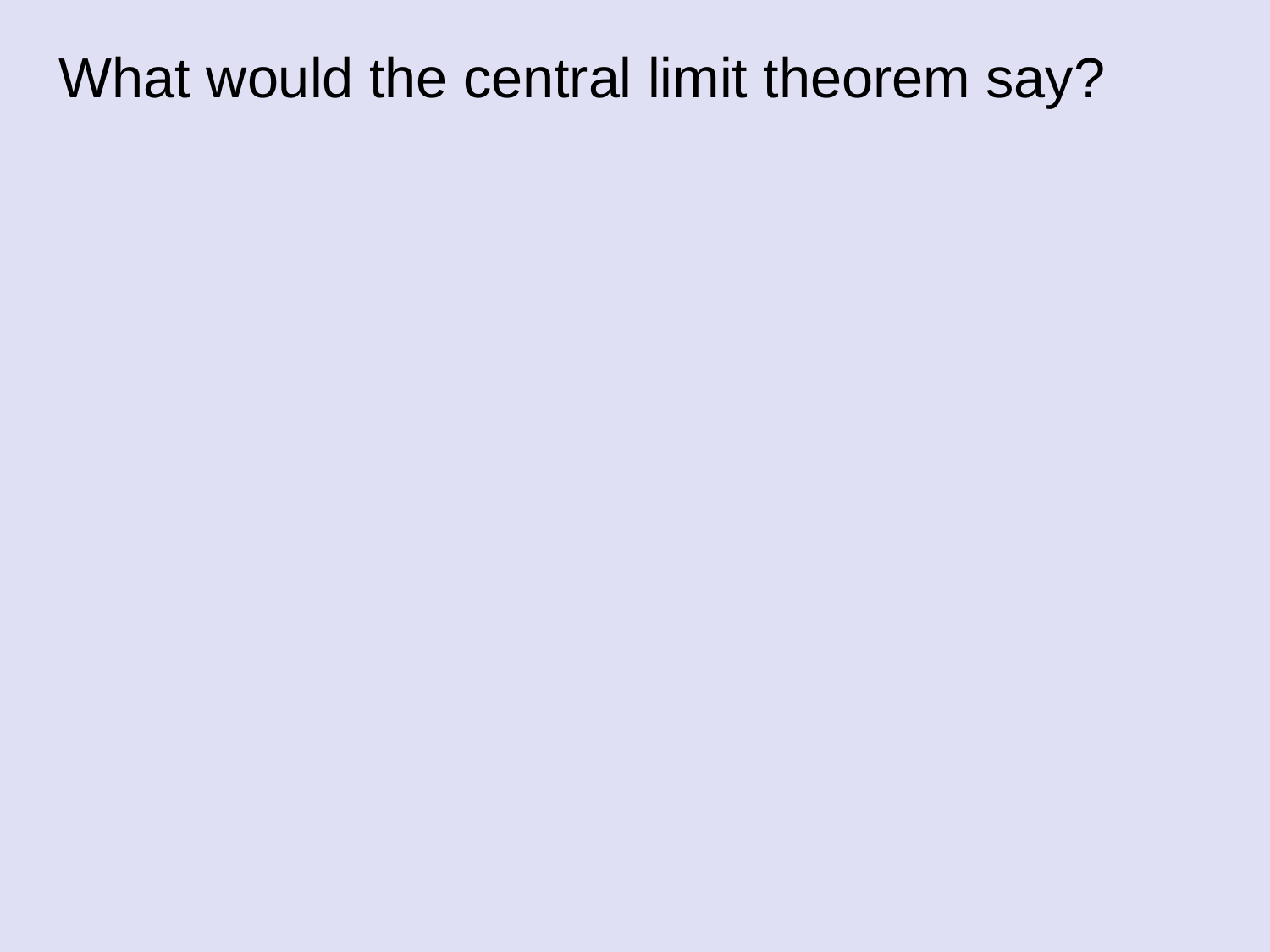

What would the central limit theorem say?